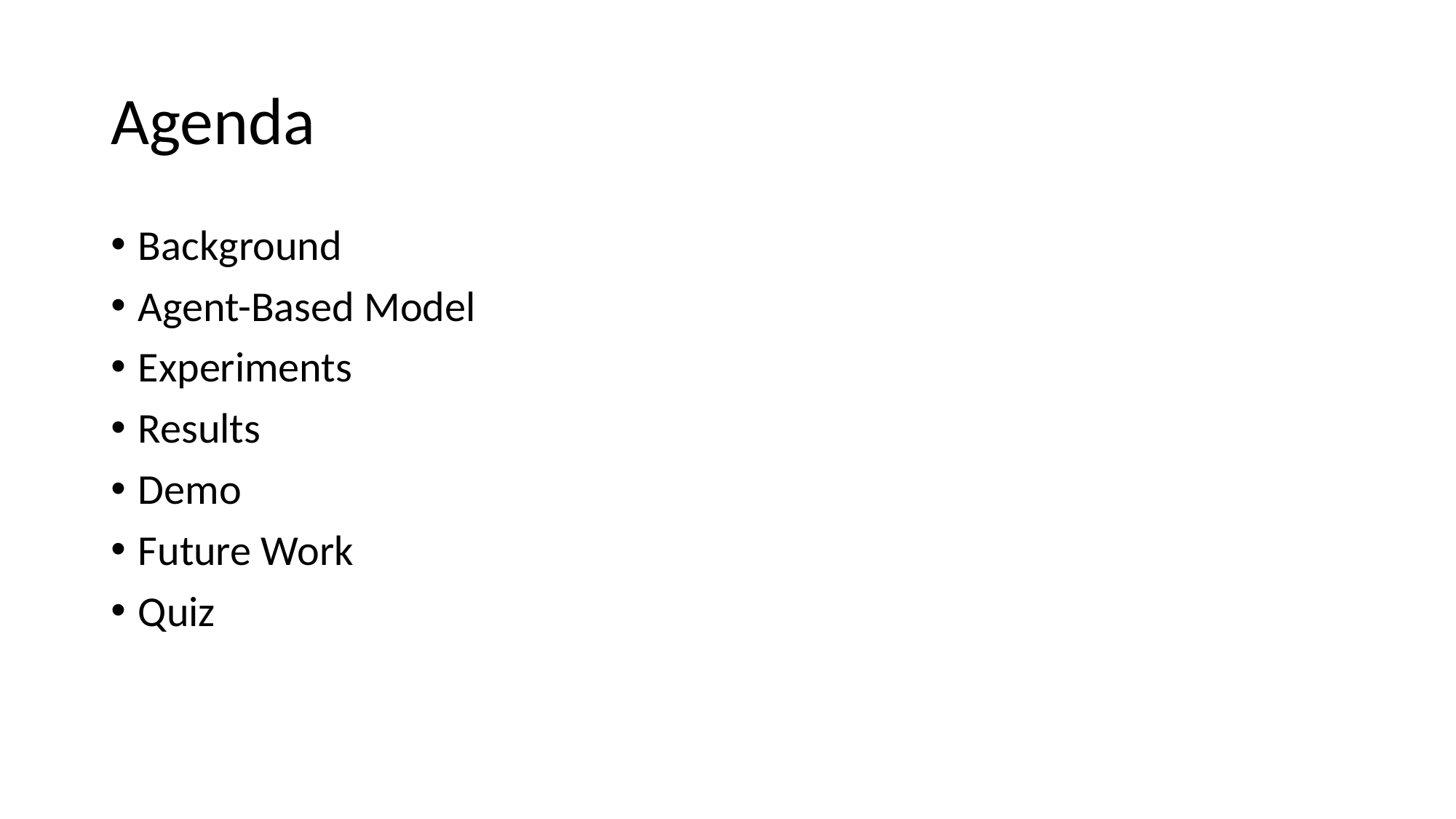

# Agenda
Background
Agent-Based Model
Experiments
Results
Demo
Future Work
Quiz